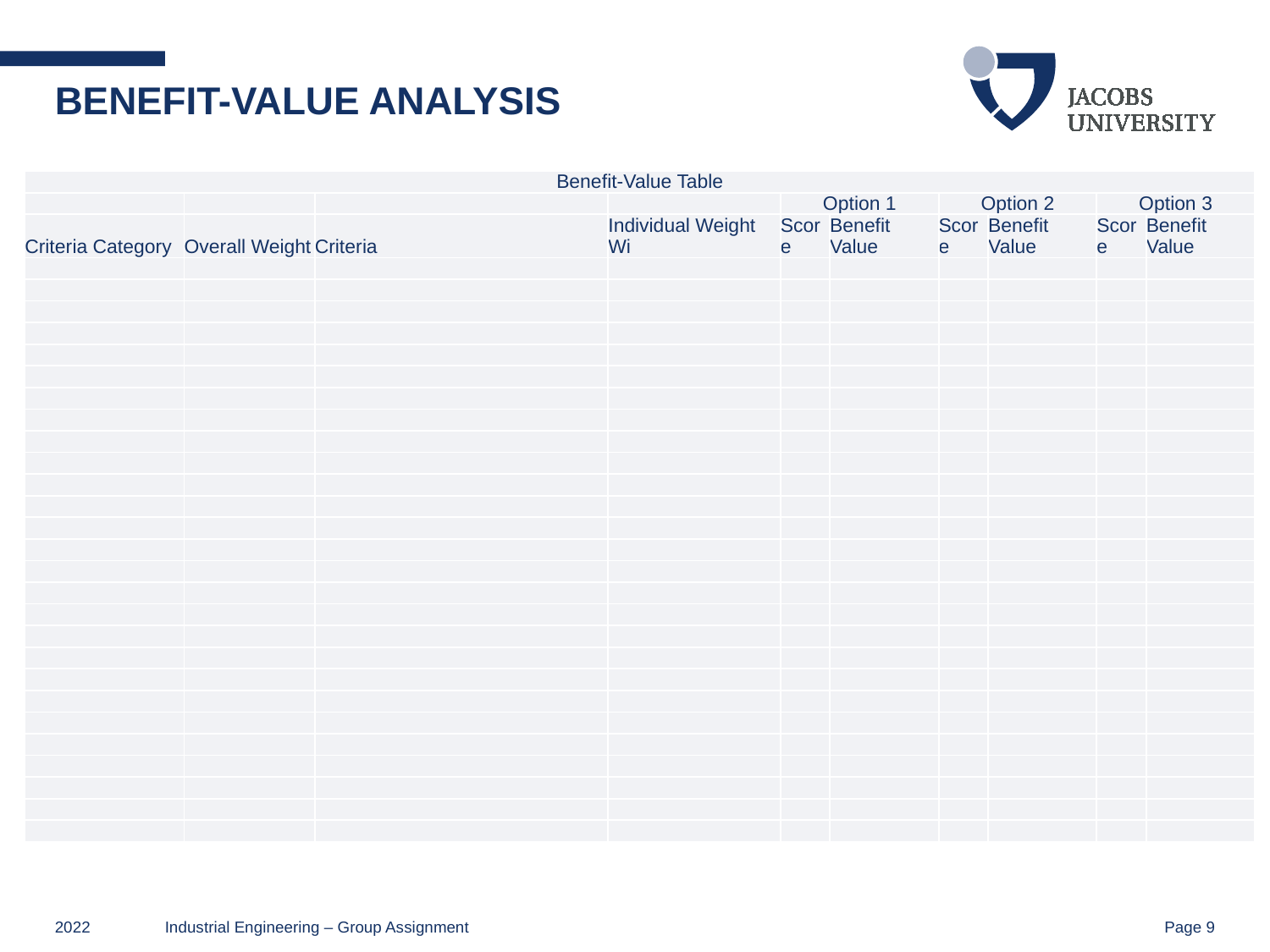

# Benefit-Value Analysis
| Benefit-Value Table |  |  |  |  |  |  |  |  |  |
| --- | --- | --- | --- | --- | --- | --- | --- | --- | --- |
|  |  |  |  | Option 1 |  | Option 2 |  | Option 3 |  |
| Criteria Category | Overall Weight | Criteria | Individual Weight Wi | Score | Benefit Value | Score | Benefit Value | Score | Benefit Value |
|  |  |  |  |  |  |  |  |  |  |
|  |  |  |  |  |  |  |  |  |  |
|  |  |  |  |  |  |  |  |  |  |
|  |  |  |  |  |  |  |  |  |  |
|  |  |  |  |  |  |  |  |  |  |
|  |  |  |  |  |  |  |  |  |  |
|  |  |  |  |  |  |  |  |  |  |
|  |  |  |  |  |  |  |  |  |  |
|  |  |  |  |  |  |  |  |  |  |
|  |  |  |  |  |  |  |  |  |  |
|  |  |  |  |  |  |  |  |  |  |
|  |  |  |  |  |  |  |  |  |  |
|  |  |  |  |  |  |  |  |  |  |
|  |  |  |  |  |  |  |  |  |  |
|  |  |  |  |  |  |  |  |  |  |
|  |  |  |  |  |  |  |  |  |  |
|  |  |  |  |  |  |  |  |  |  |
|  |  |  |  |  |  |  |  |  |  |
|  |  |  |  |  |  |  |  |  |  |
|  |  |  |  |  |  |  |  |  |  |
|  |  |  |  |  |  |  |  |  |  |
|  |  |  |  |  |  |  |  |  |  |
|  |  |  |  |  |  |  |  |  |  |
|  |  |  |  |  |  |  |  |  |  |
|  |  |  |  |  |  |  |  |  |  |
|  |  |  |  |  |  |  |  |  |  |
|  |  |  |  |  |  |  |  |  |  |
2022
Industrial Engineering – Group Assignment